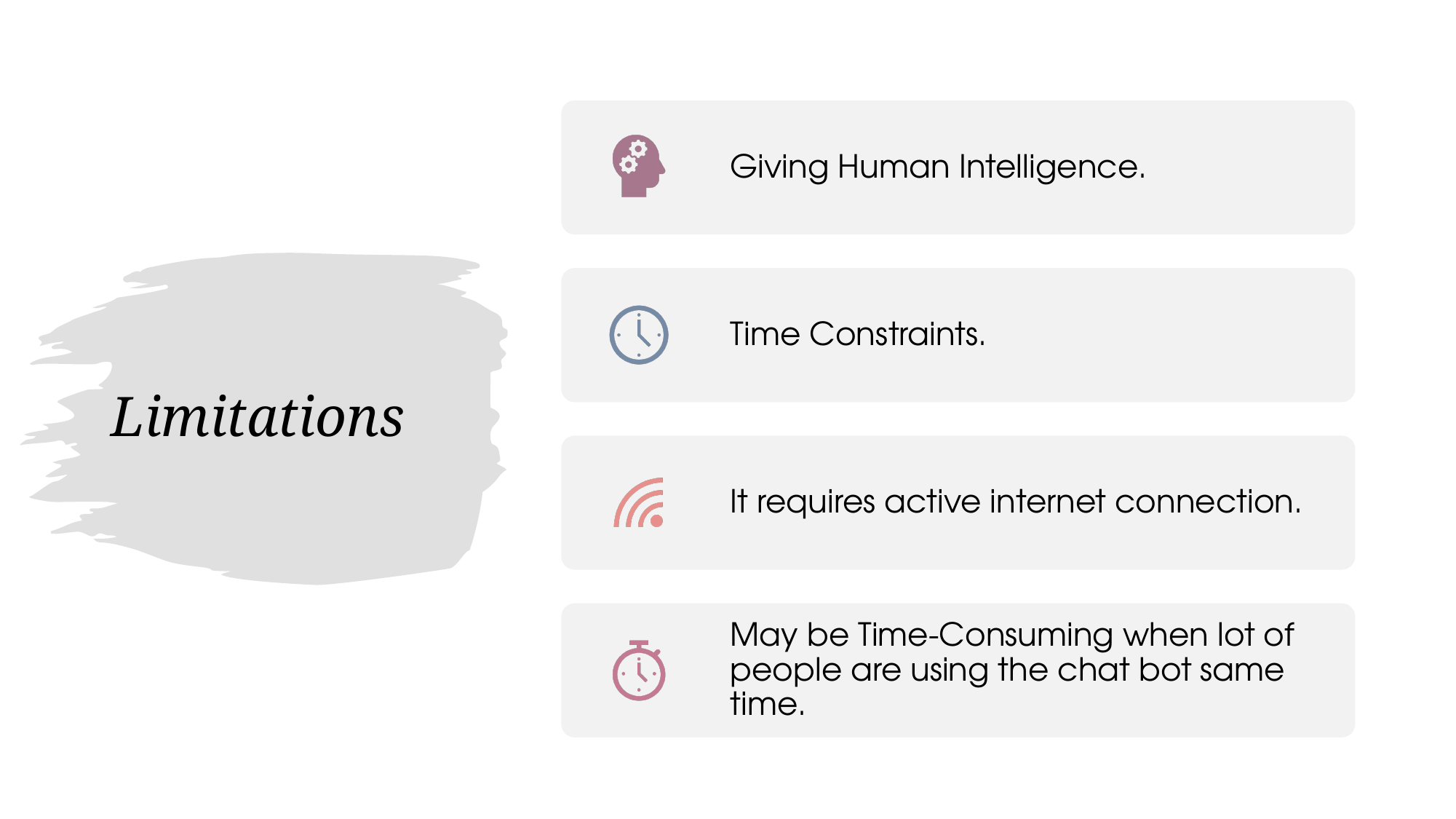

Giving Human Intelligence.
Time Constraints.
It requires active internet connection.
May be Time-Consuming when lot of people are using the chat bot same time.
# Limitations